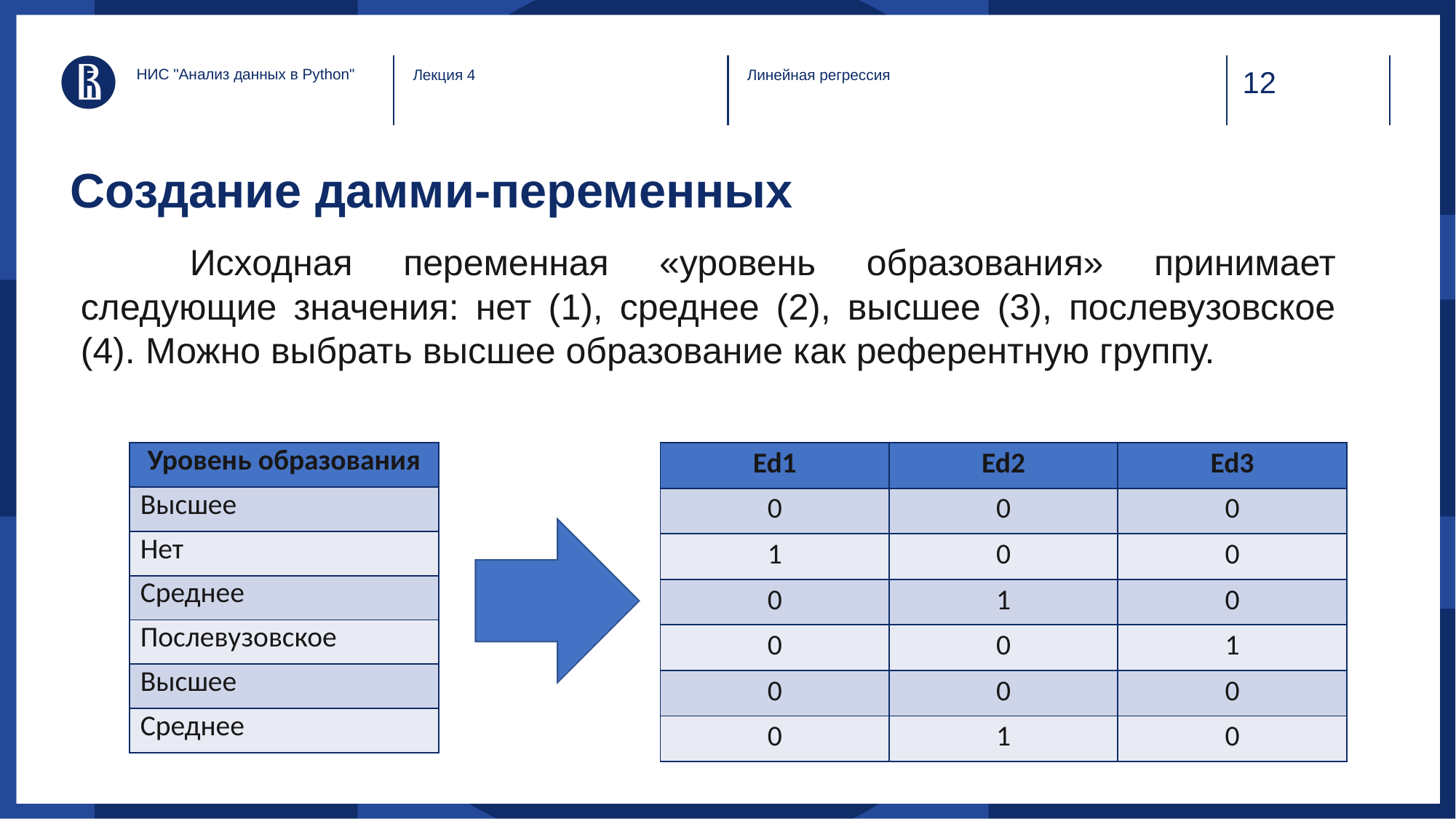

НИС "Анализ данных в Python"
Лекция 4
Линейная регрессия
# Создание дамми-переменных
	Исходная переменная «уровень образования» принимает следующие значения: нет (1), среднее (2), высшее (3), послевузовское (4). Можно выбрать высшее образование как референтную группу.
| Уровень образования |
| --- |
| Высшее |
| Нет |
| Среднее |
| Послевузовское |
| Высшее |
| Среднее |
| Ed1 | Ed2 | Ed3 |
| --- | --- | --- |
| 0 | 0 | 0 |
| 1 | 0 | 0 |
| 0 | 1 | 0 |
| 0 | 0 | 1 |
| 0 | 0 | 0 |
| 0 | 1 | 0 |